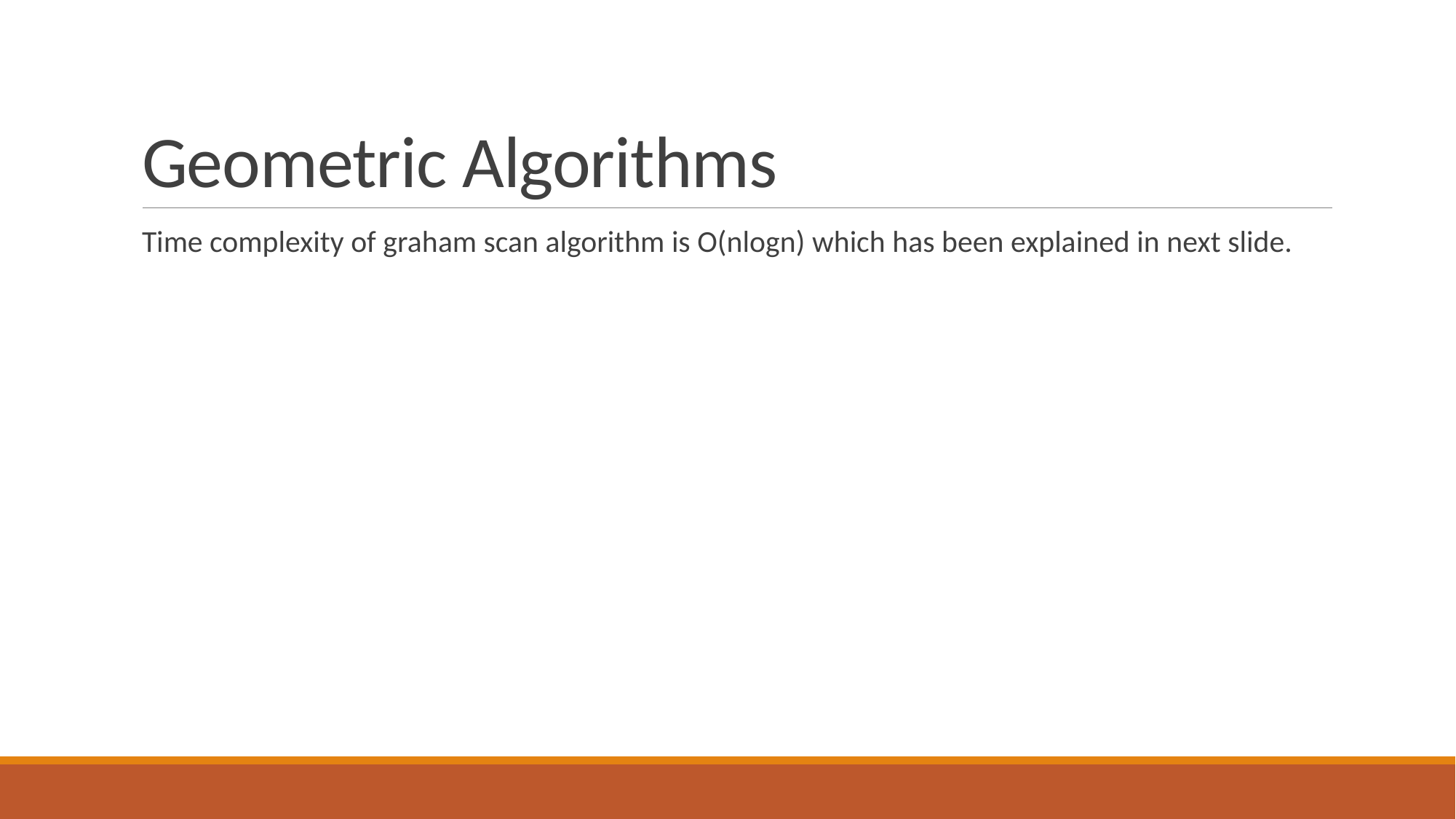

# Geometric Algorithms
Time complexity of graham scan algorithm is O(nlogn) which has been explained in next slide.